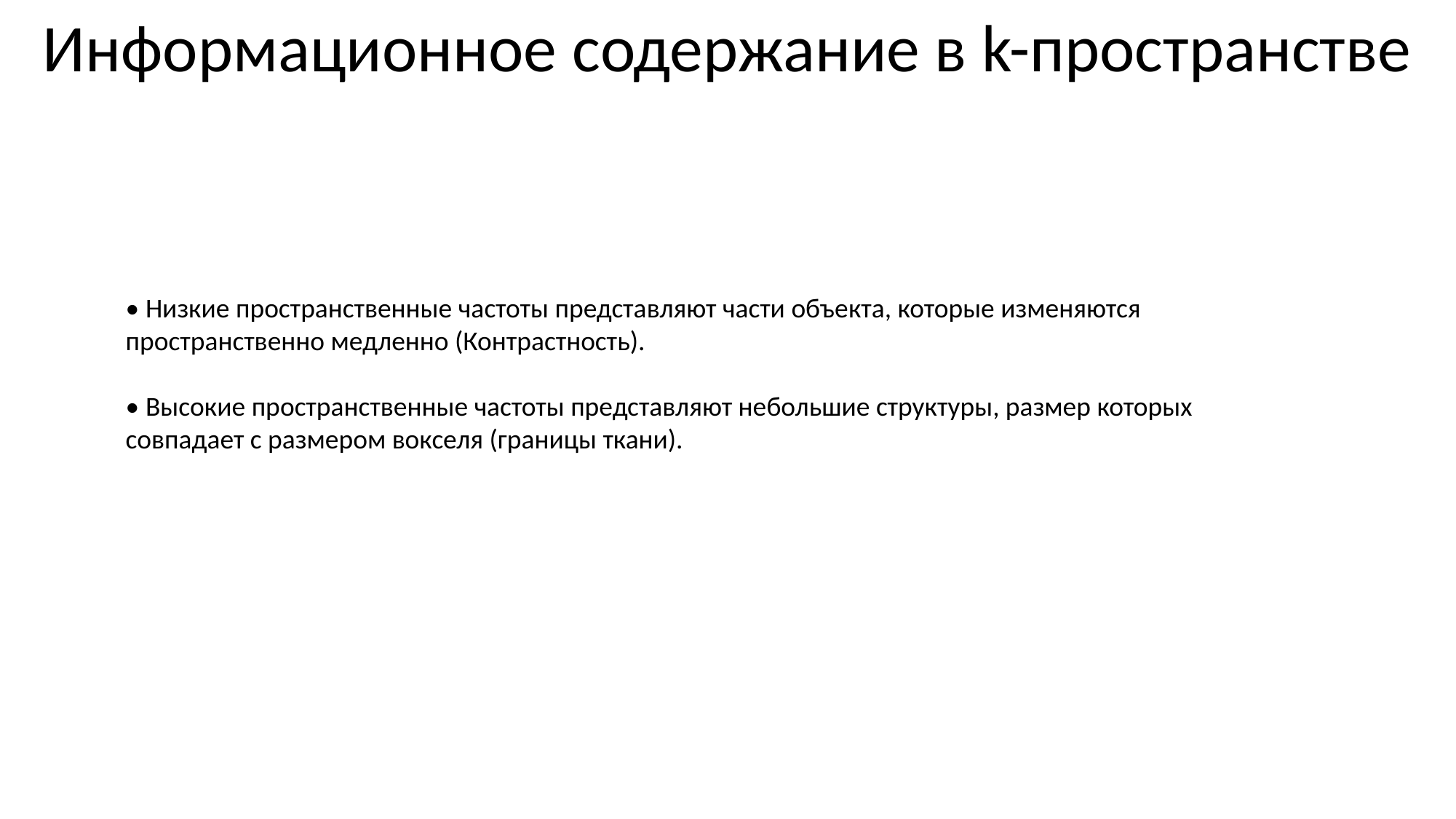

Информационное содержание в k-пространстве
• Низкие пространственные частоты представляют части объекта, которые изменяются пространственно медленно (Контрастность).

• Высокие пространственные частоты представляют небольшие структуры, размер которых совпадает с размером вокселя (границы ткани).